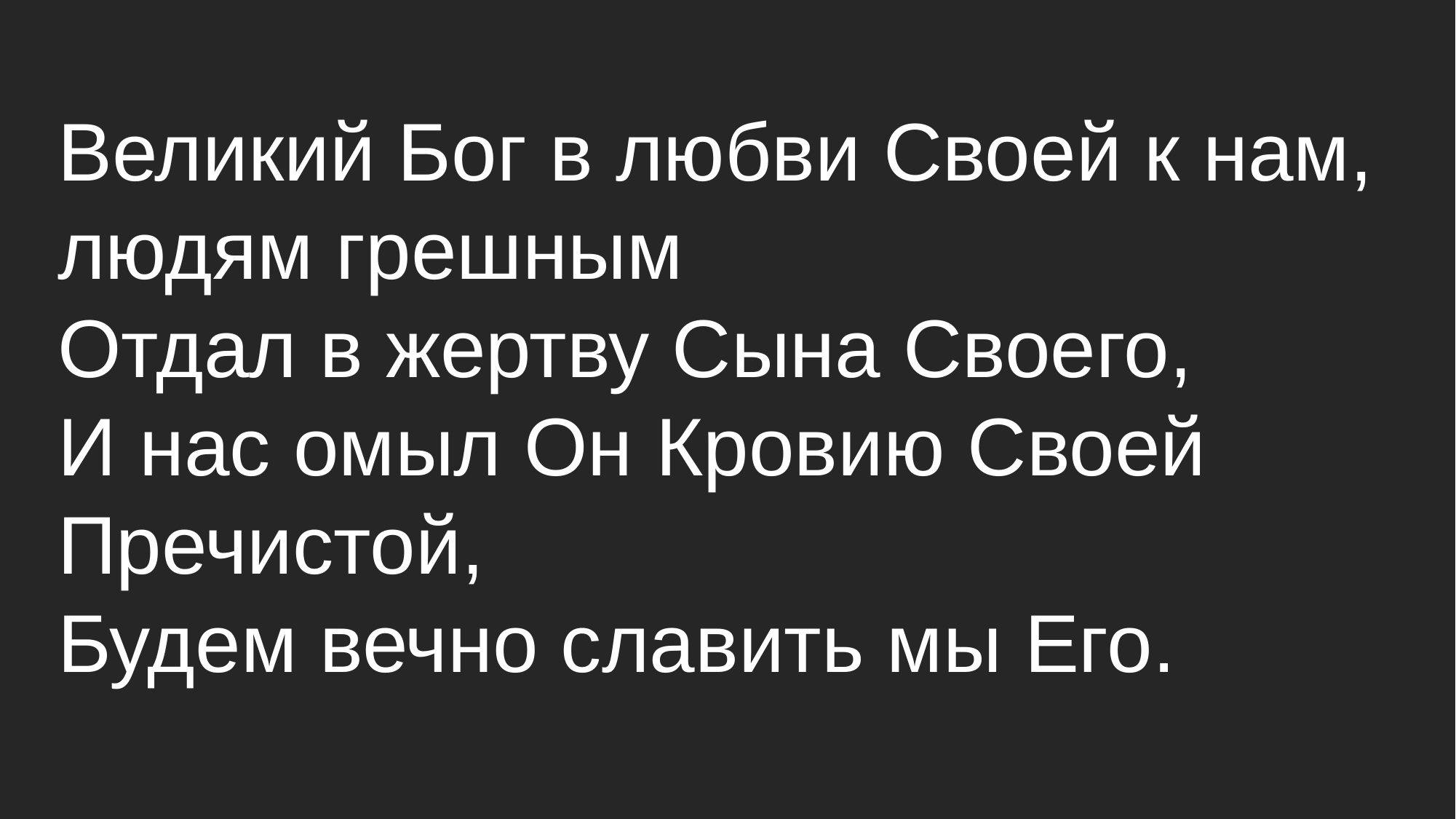

Великий Бог в любви Своей к нам, людям грешным
Отдал в жертву Сына Своего,
И нас омыл Он Кровию Своей Пречистой,
Будем вечно славить мы Его.